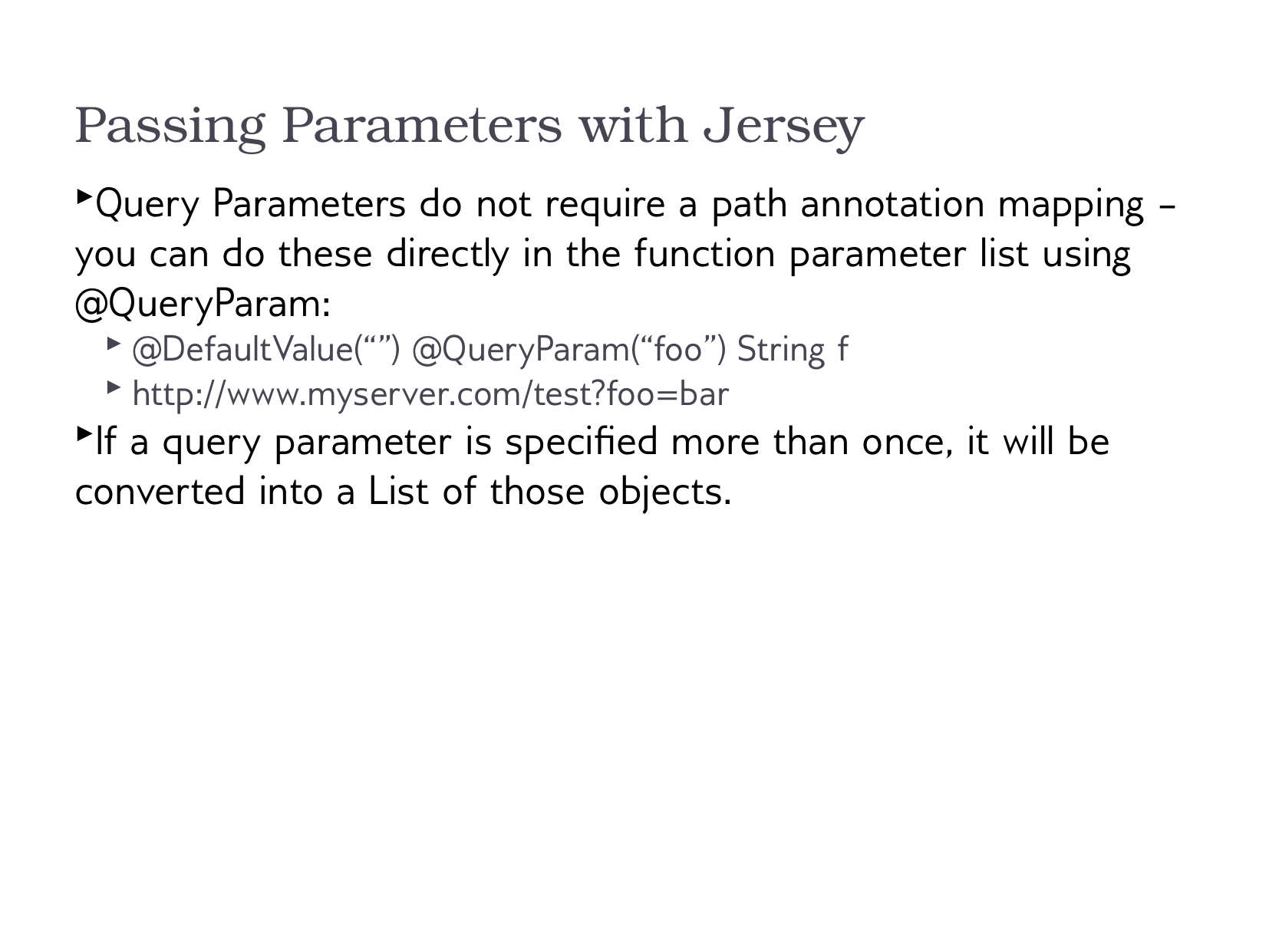

Passing Parameters with Jersey
Query Parameters do not require a path annotation mapping – you can do these directly in the function parameter list using @QueryParam:
@DefaultValue(“”) @QueryParam(“foo”) String f
http://www.myserver.com/test?foo=bar
If a query parameter is specified more than once, it will be converted into a List of those objects.